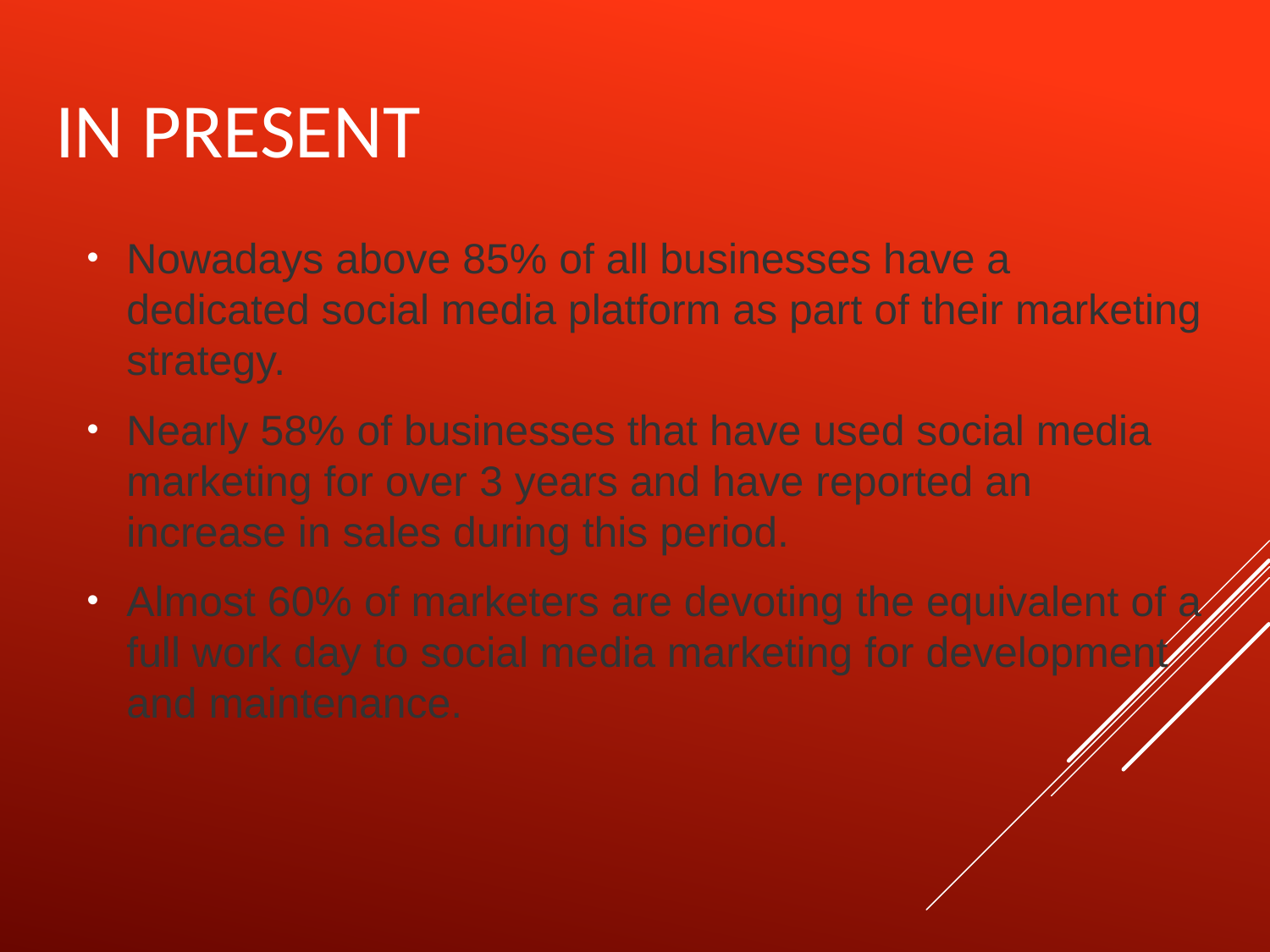

# IN PRESENT
Nowadays above 85% of all businesses have a dedicated social media platform as part of their marketing strategy.
Nearly 58% of businesses that have used social media marketing for over 3 years and have reported an increase in sales during this period.
Almost 60% of marketers are devoting the equivalent of a full work day to social media marketing for development and maintenance.